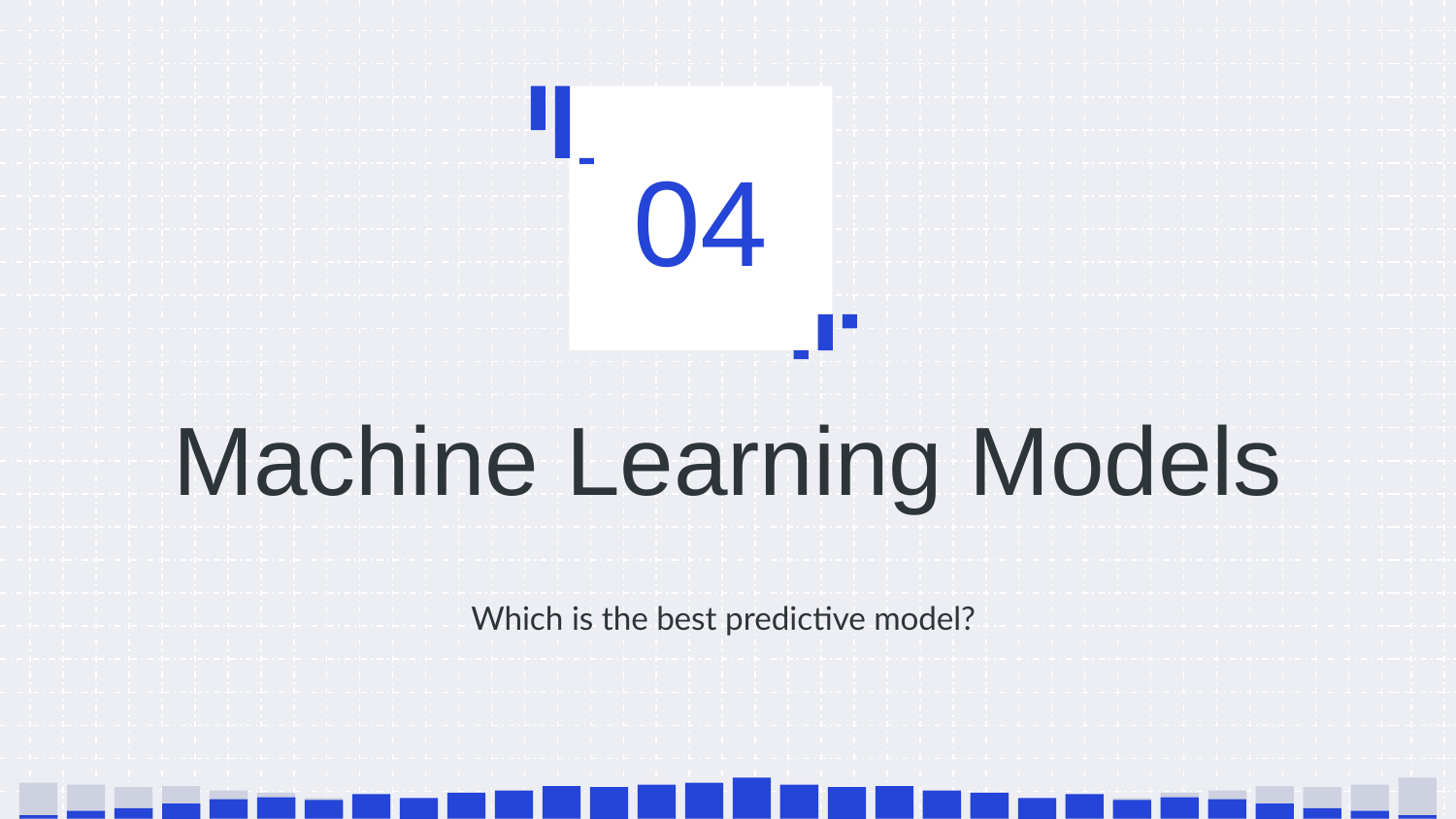

04

# Machine Learning Models

Which is the best predictive model?